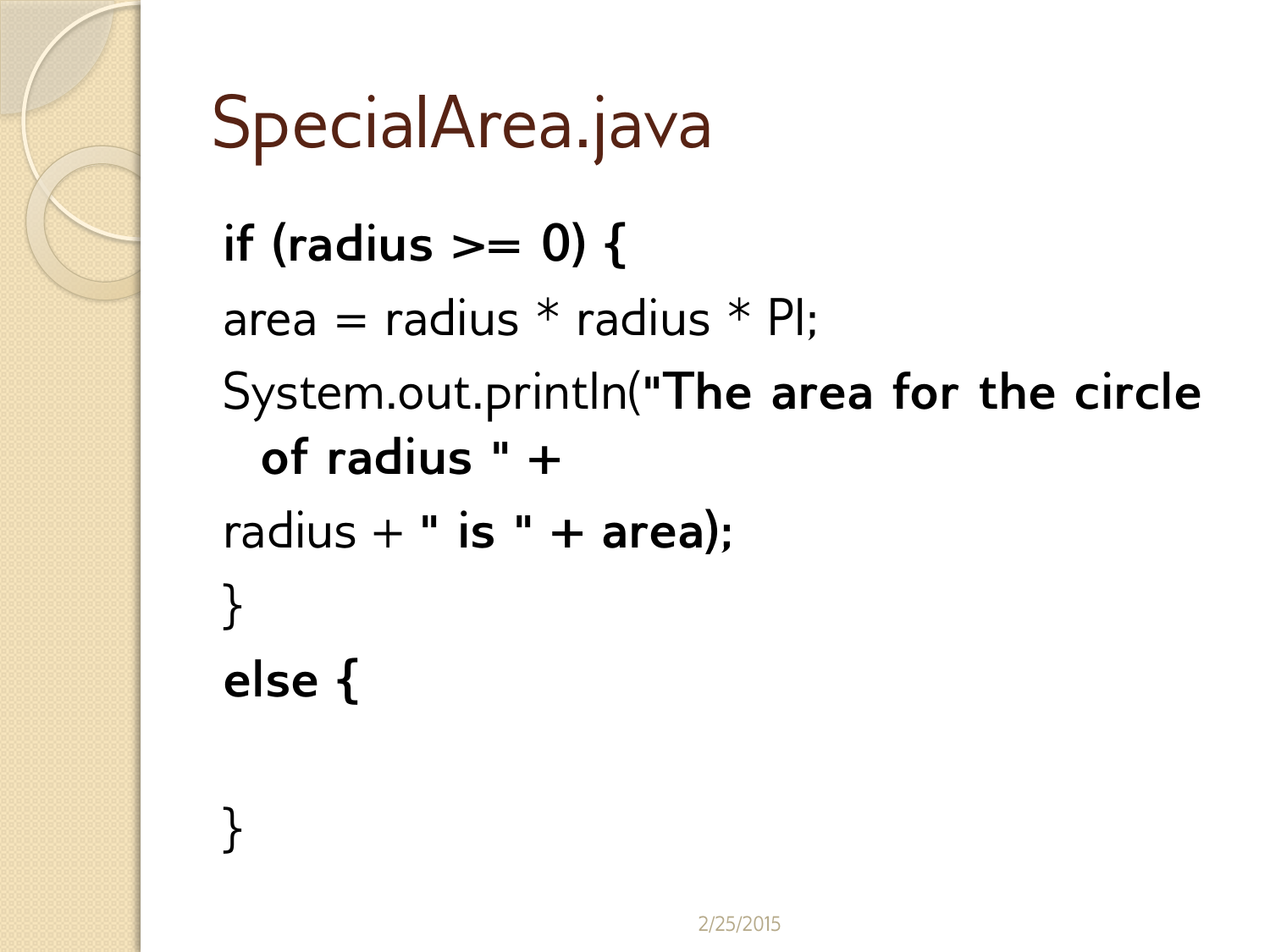

# SpecialArea.java
if (radius >= 0) {
area = radius * radius * PI;
System.out.println("The area for the circle of radius " +
radius + " is " + area);
}
else {

}
2/25/2015